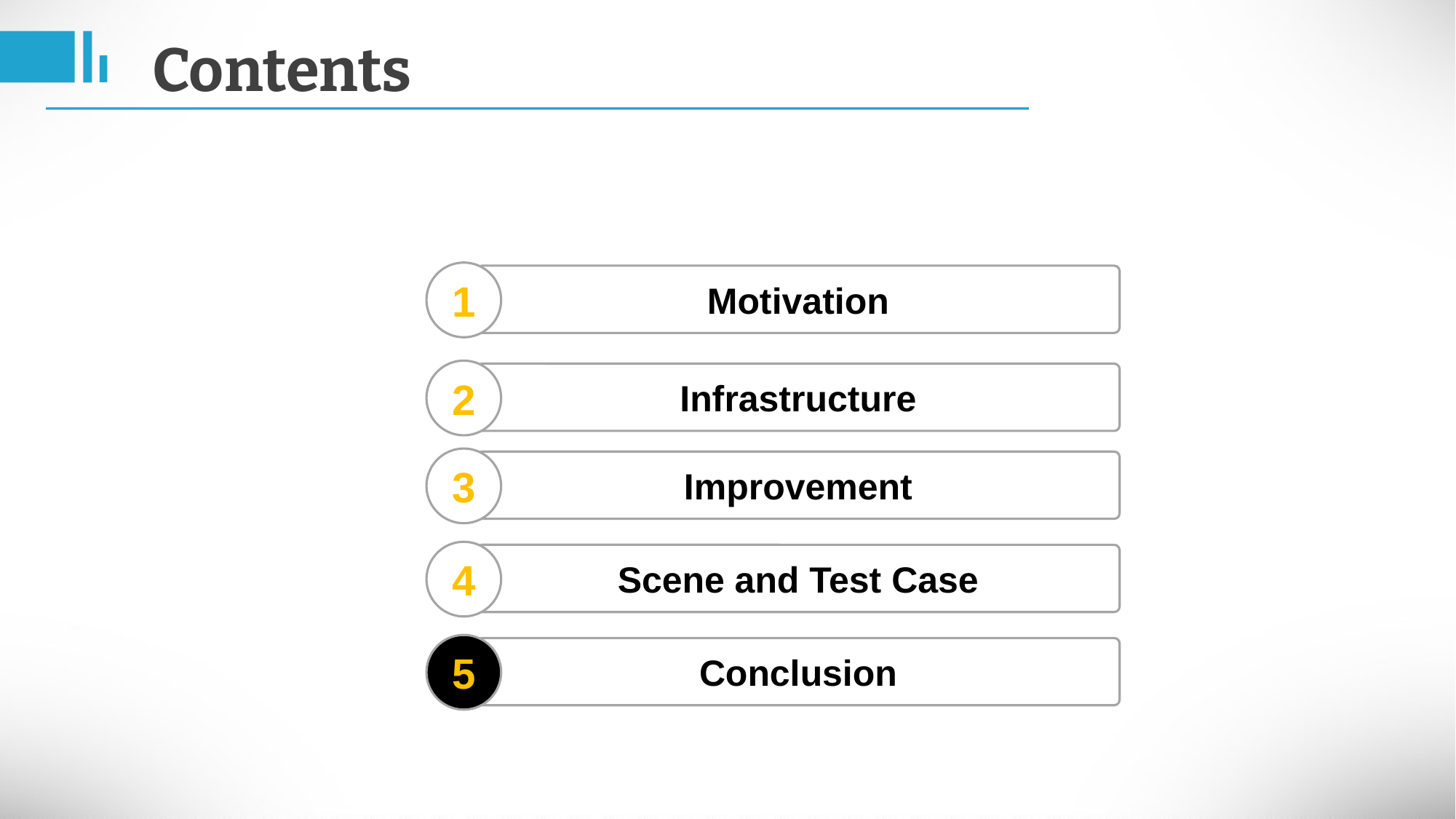

Contents

1
Motivation
2
Infrastructure
3
Improvement
4
Scene and Test Case
5
Conclusion